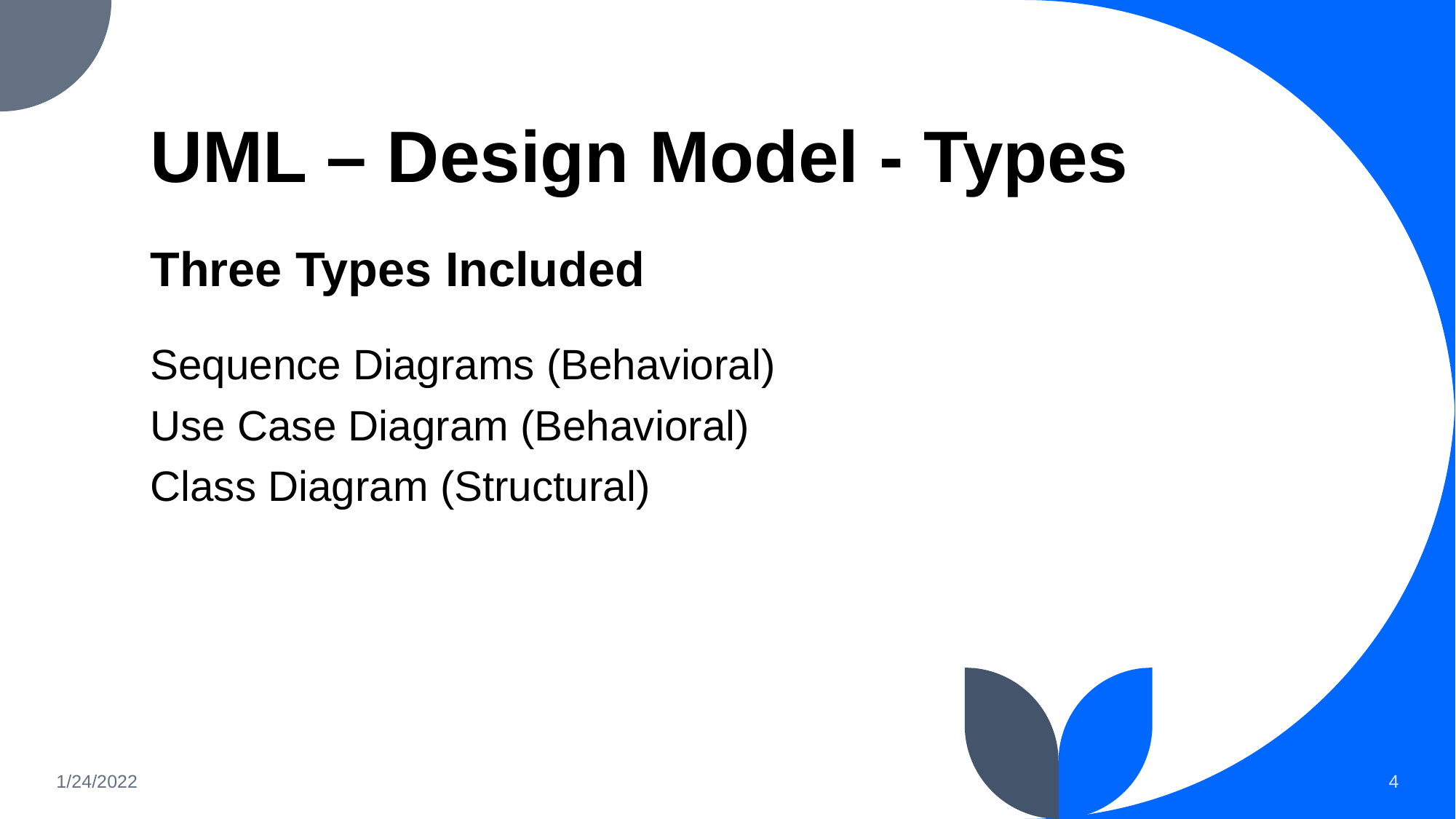

# UML – Design Model - Types
Three Types Included
Sequence Diagrams (Behavioral)
Use Case Diagram (Behavioral)
Class Diagram (Structural)
1/24/2022
4